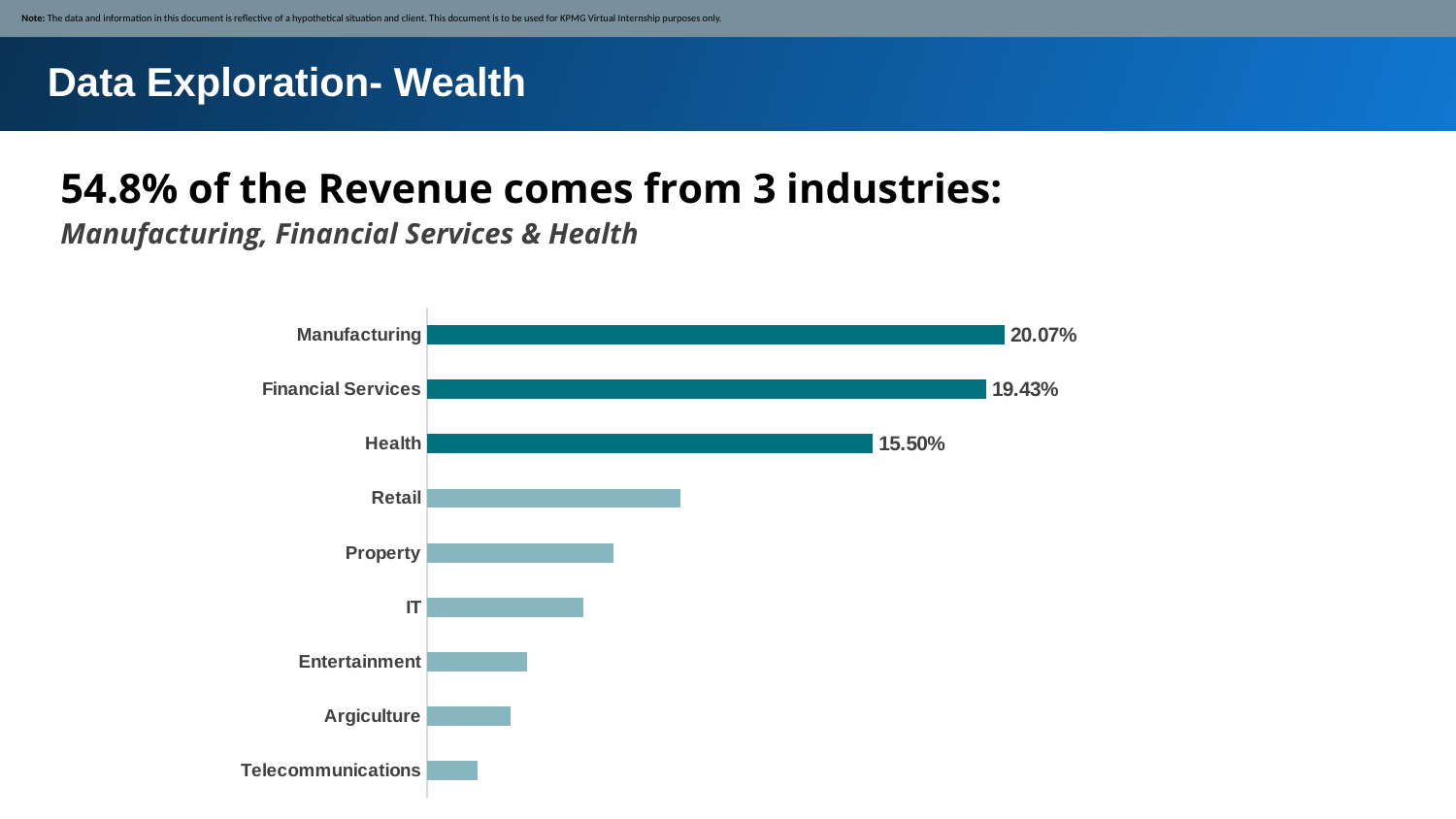

Note: The data and information in this document is reflective of a hypothetical situation and client. This document is to be used for KPMG Virtual Internship purposes only.
Data Exploration- Wealth
54.8% of the Revenue comes from 3 industries:
Manufacturing, Financial Services & Health

### Chart

| Category | Transactions |
|---|---|
| Manufacturing | 0.2007 |
| Financial Services | 0.1943 |
| Health | 0.15495 |
| Retail | 0.0879 |
| Property | 0.06485 |
| IT | 0.0542 |
| Entertainment | 0.0349 |
| Argiculture | 0.0289 |
| Telecommunications | 0.0177 |